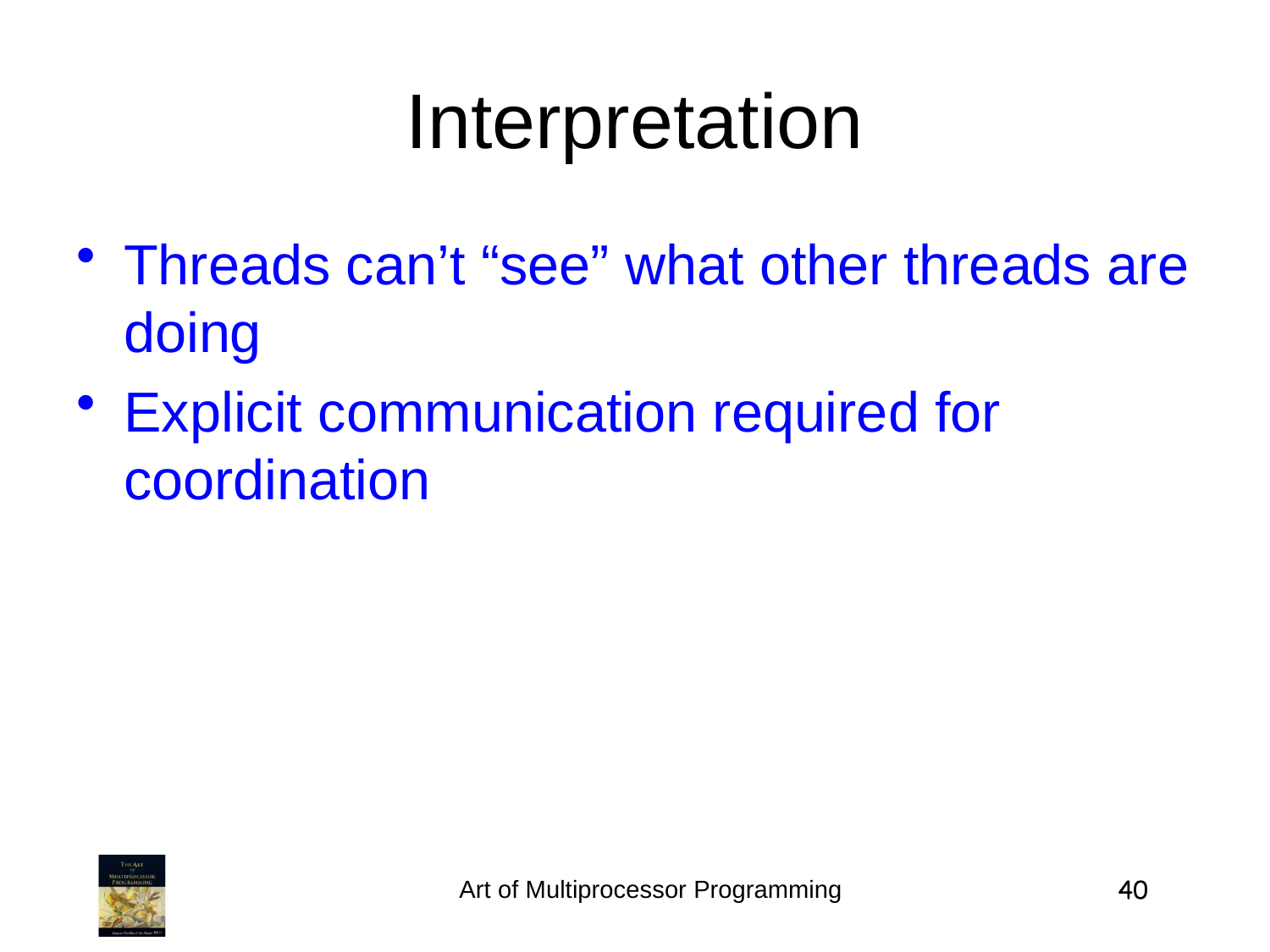

Interpretation
Threads can’t “see” what other threads are doing
Explicit communication required for coordination
Art of Multiprocessor Programming
40